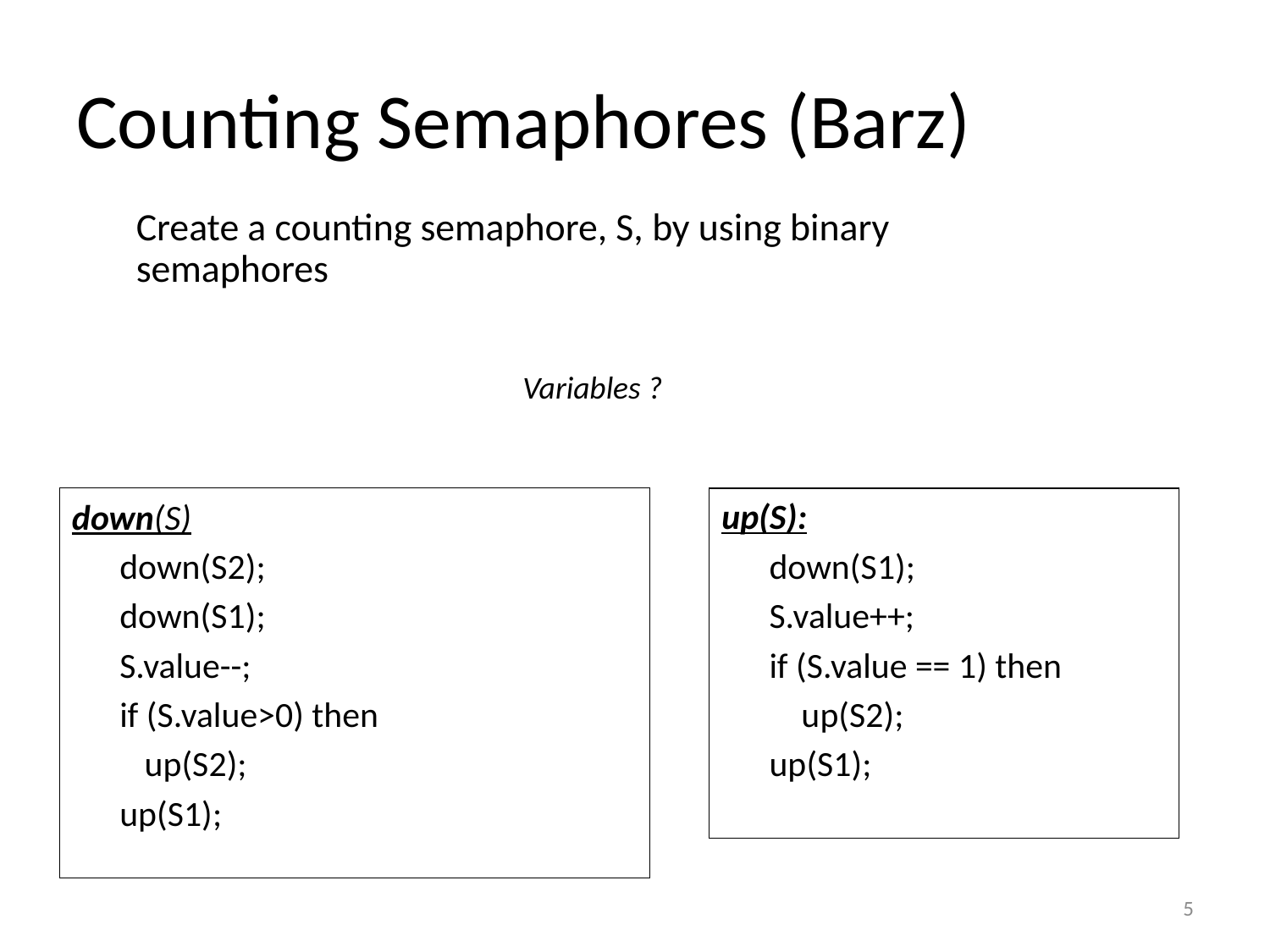

# Counting Semaphores (Barz)
Create a counting semaphore, S, by using binary semaphores

Variables ?
S.value=init_value
 binary-semaphore:  S1=1,   S2=min(1, init_value),
?
?
down(S)
	down(S2);
	down(S1);
	S.value--;
	if (S.value>0) then
         up(S2);
	up(S1);
up(S):
	down(S1);
	S.value++;
	if (S.value == 1) then
	    up(S2);
	up(S1);
5